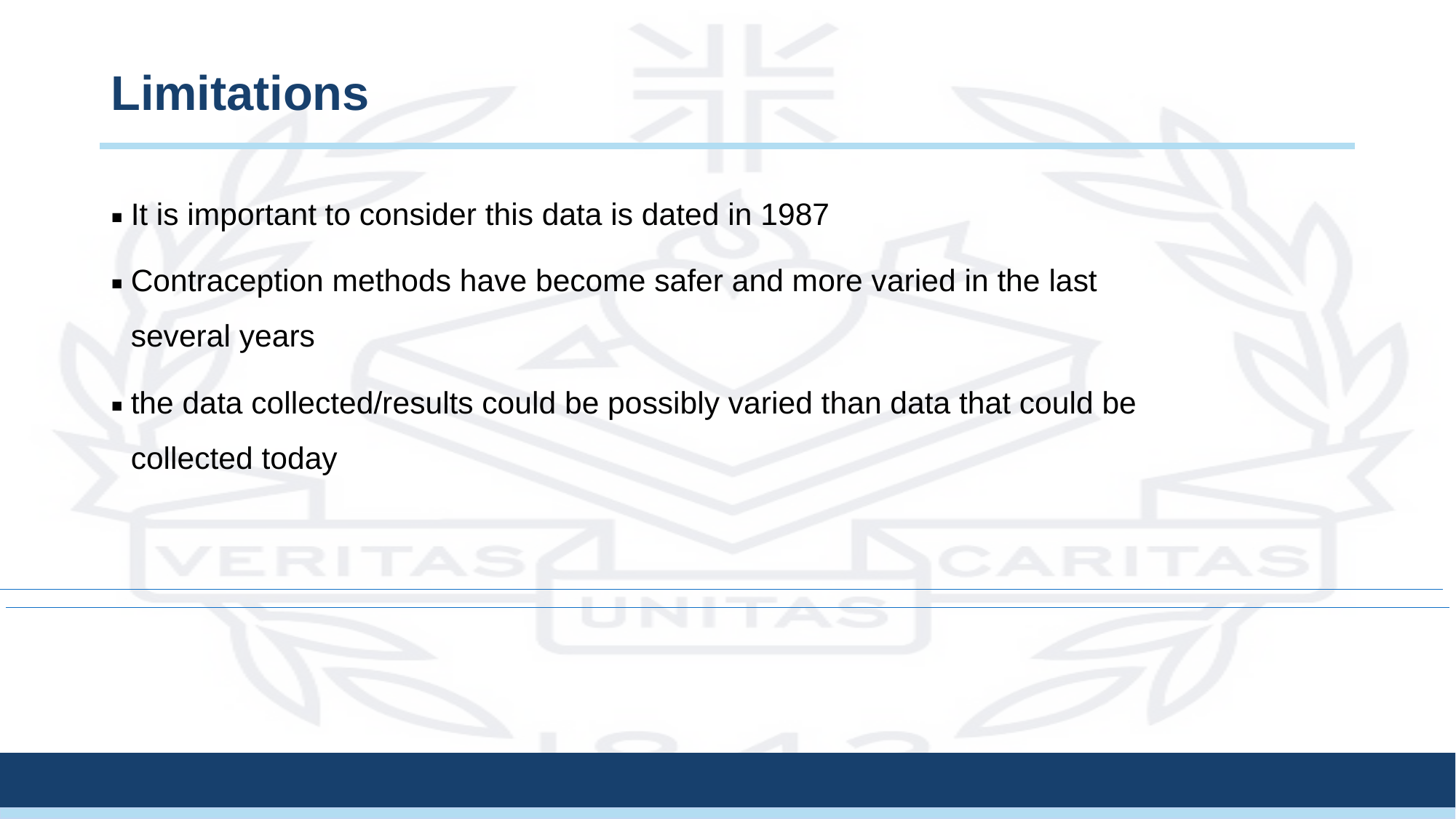

# Limitations
It is important to consider this data is dated in 1987
Contraception methods have become safer and more varied in the last several years
the data collected/results could be possibly varied than data that could be collected today